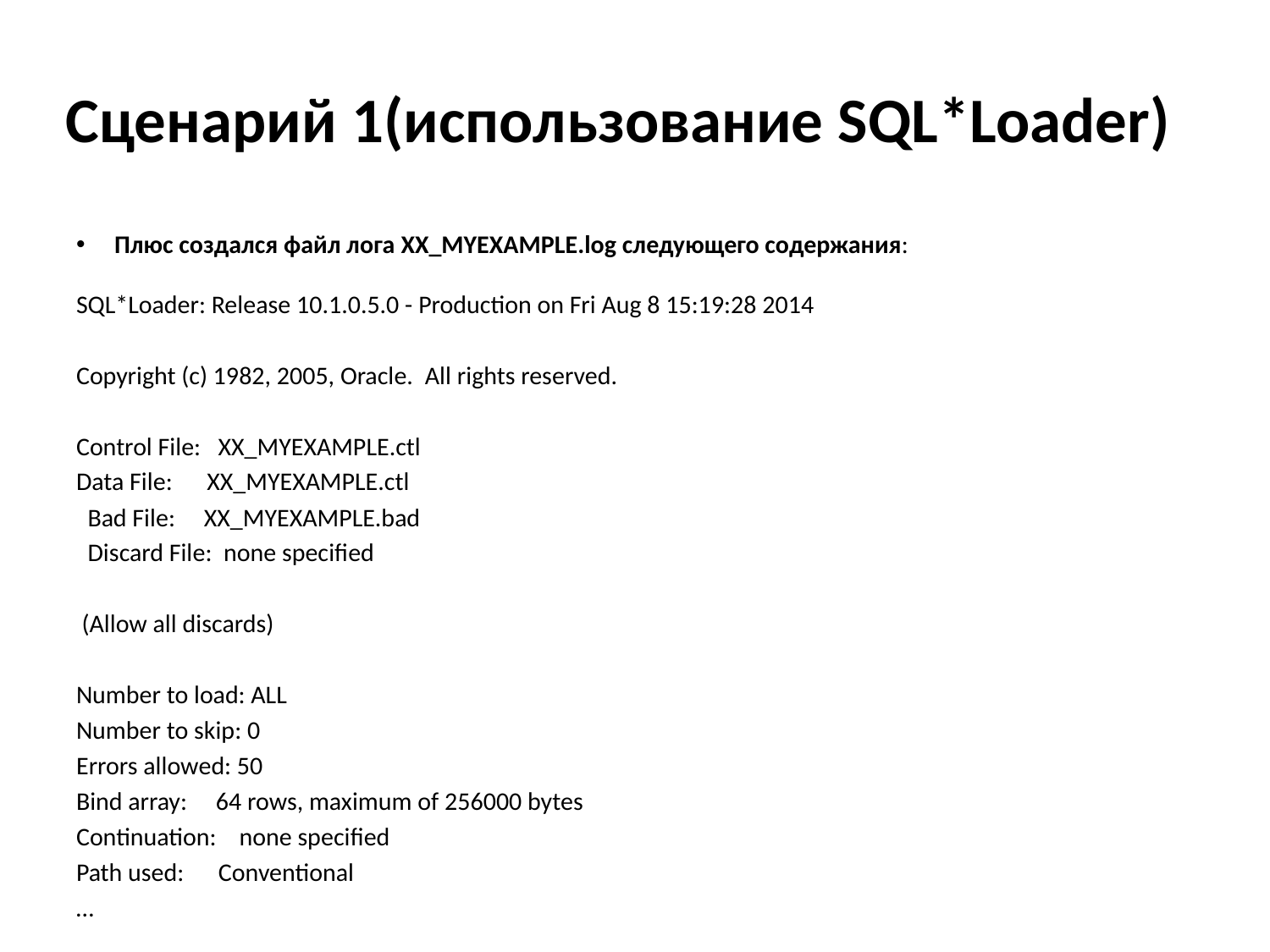

# Сценарий 1(использование SQL*Loader)
Плюс создался файл лога XX_MYEXAMPLE.log следующего содержания:

SQL*Loader: Release 10.1.0.5.0 - Production on Fri Aug 8 15:19:28 2014

Copyright (c) 1982, 2005, Oracle.  All rights reserved.

Control File:   XX_MYEXAMPLE.ctl
Data File:      XX_MYEXAMPLE.ctl
  Bad File:     XX_MYEXAMPLE.bad
  Discard File:  none specified

 (Allow all discards)

Number to load: ALL
Number to skip: 0
Errors allowed: 50
Bind array:     64 rows, maximum of 256000 bytes
Continuation:    none specified
Path used:      Conventional
…